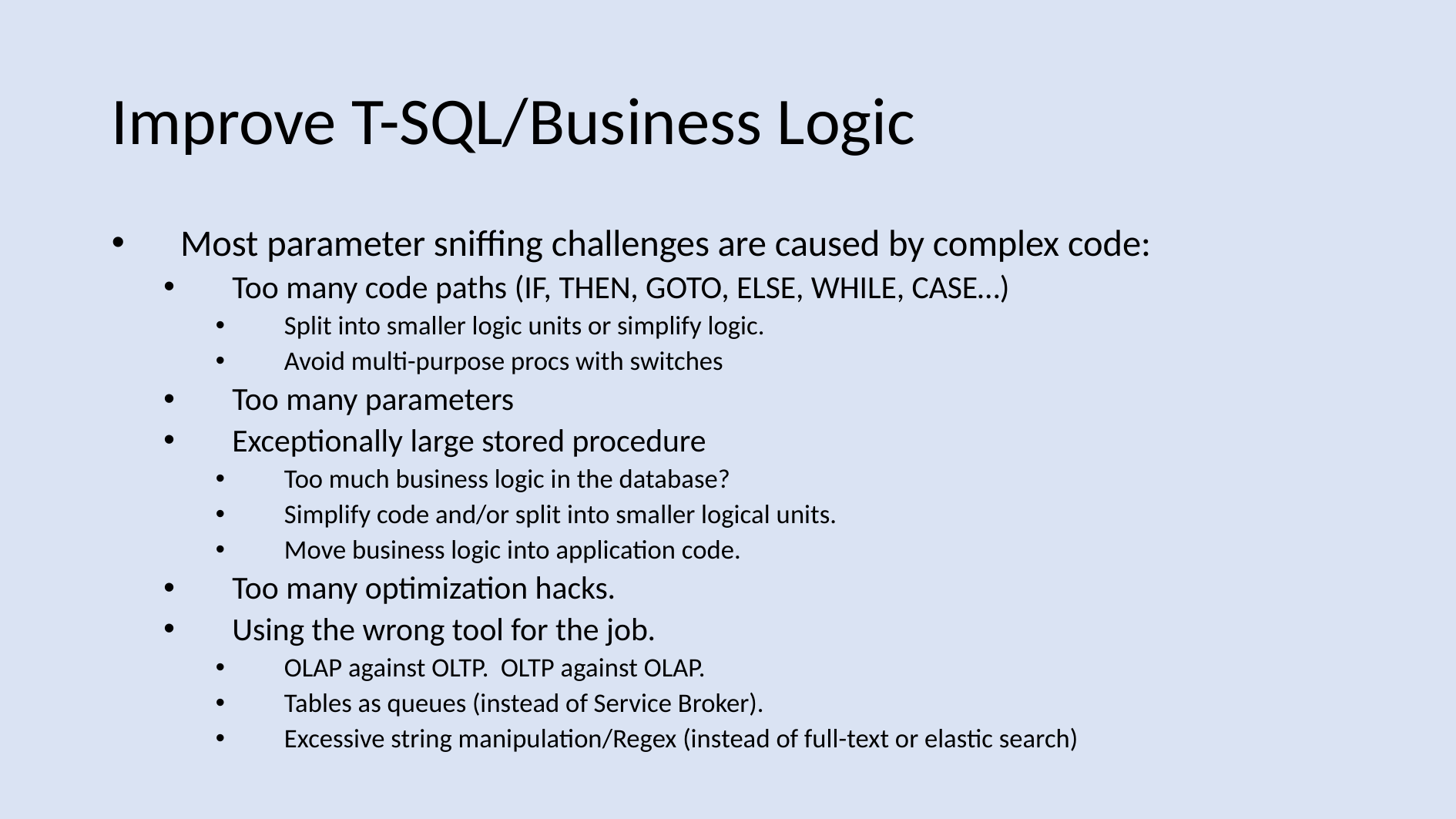

# Improve T-SQL/Business Logic
Most parameter sniffing challenges are caused by complex code:
Too many code paths (IF, THEN, GOTO, ELSE, WHILE, CASE…)
Split into smaller logic units or simplify logic.
Avoid multi-purpose procs with switches
Too many parameters
Exceptionally large stored procedure
Too much business logic in the database?
Simplify code and/or split into smaller logical units.
Move business logic into application code.
Too many optimization hacks.
Using the wrong tool for the job.
OLAP against OLTP.  OLTP against OLAP.
Tables as queues (instead of Service Broker).
Excessive string manipulation/Regex (instead of full-text or elastic search)